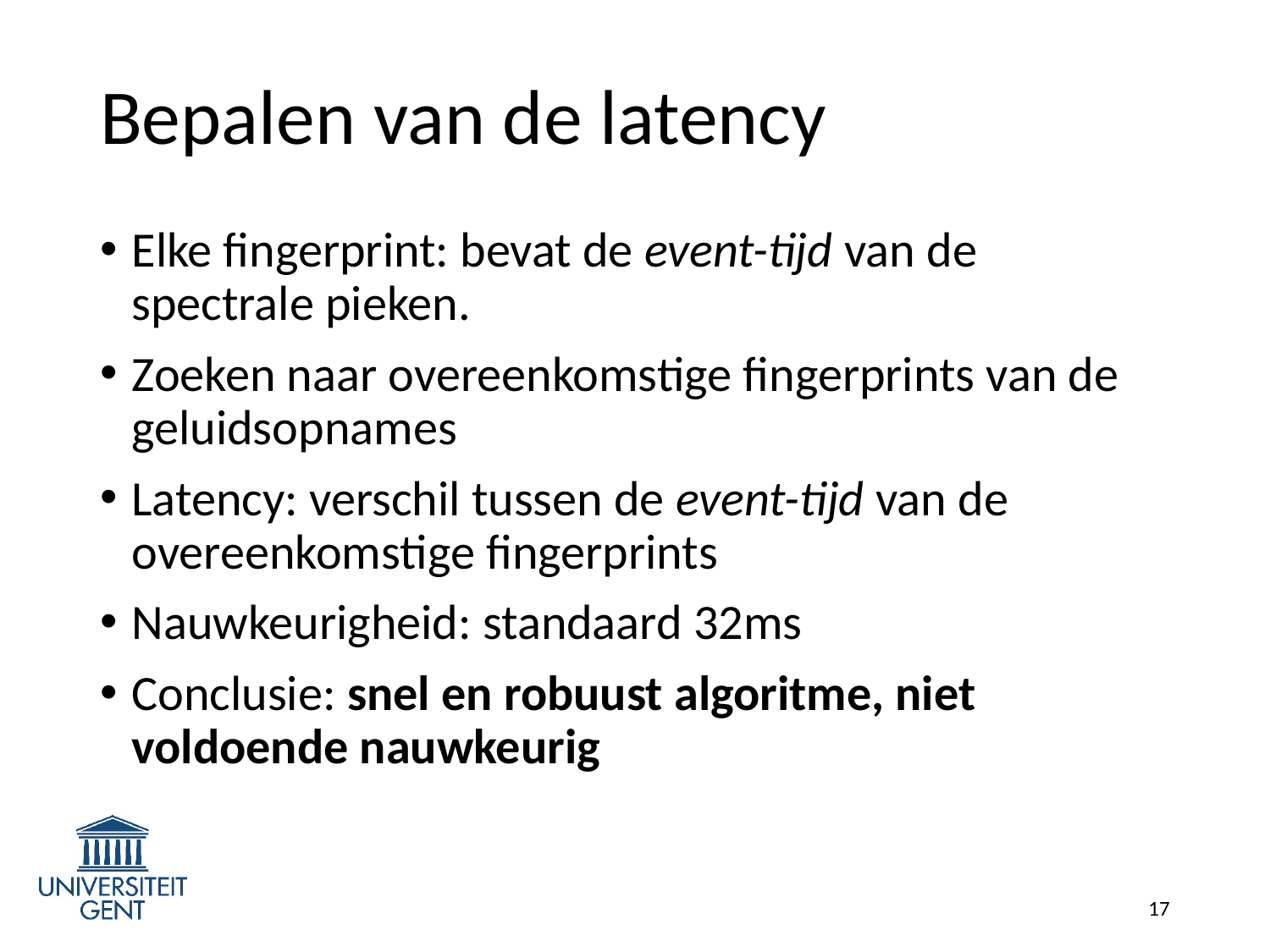

# Bepalen van de latency
Elke fingerprint: bevat de event-tijd van de spectrale pieken.
Zoeken naar overeenkomstige fingerprints van de geluidsopnames
Latency: verschil tussen de event-tijd van de overeenkomstige fingerprints
Nauwkeurigheid: standaard 32ms
Conclusie: snel en robuust algoritme, niet voldoende nauwkeurig
17